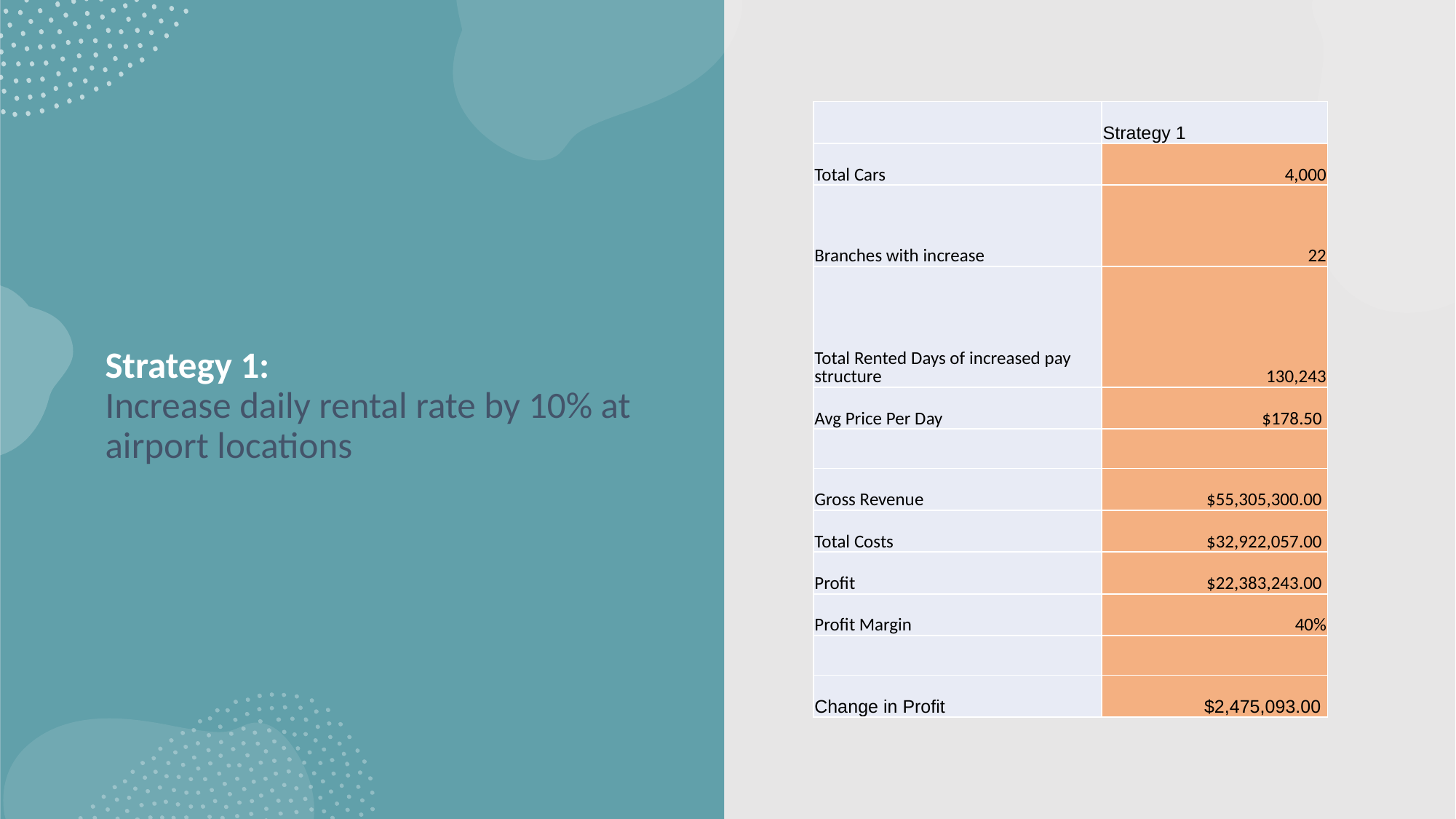

# Strategy 1: Increase daily rental rate by 10% at airport locations

|  | Strategy 1 |
| --- | --- |
| Total Cars | 4,000 |
| Branches with increase | 22 |
| Total Rented Days of increased pay structure | 130,243 |
| Avg Price Per Day | $178.50 |
|  |  |
| Gross Revenue | $55,305,300.00 |
| Total Costs | $32,922,057.00 |
| Profit | $22,383,243.00 |
| Profit Margin | 40% |
|  |  |
| Change in Profit | $2,475,093.00 |